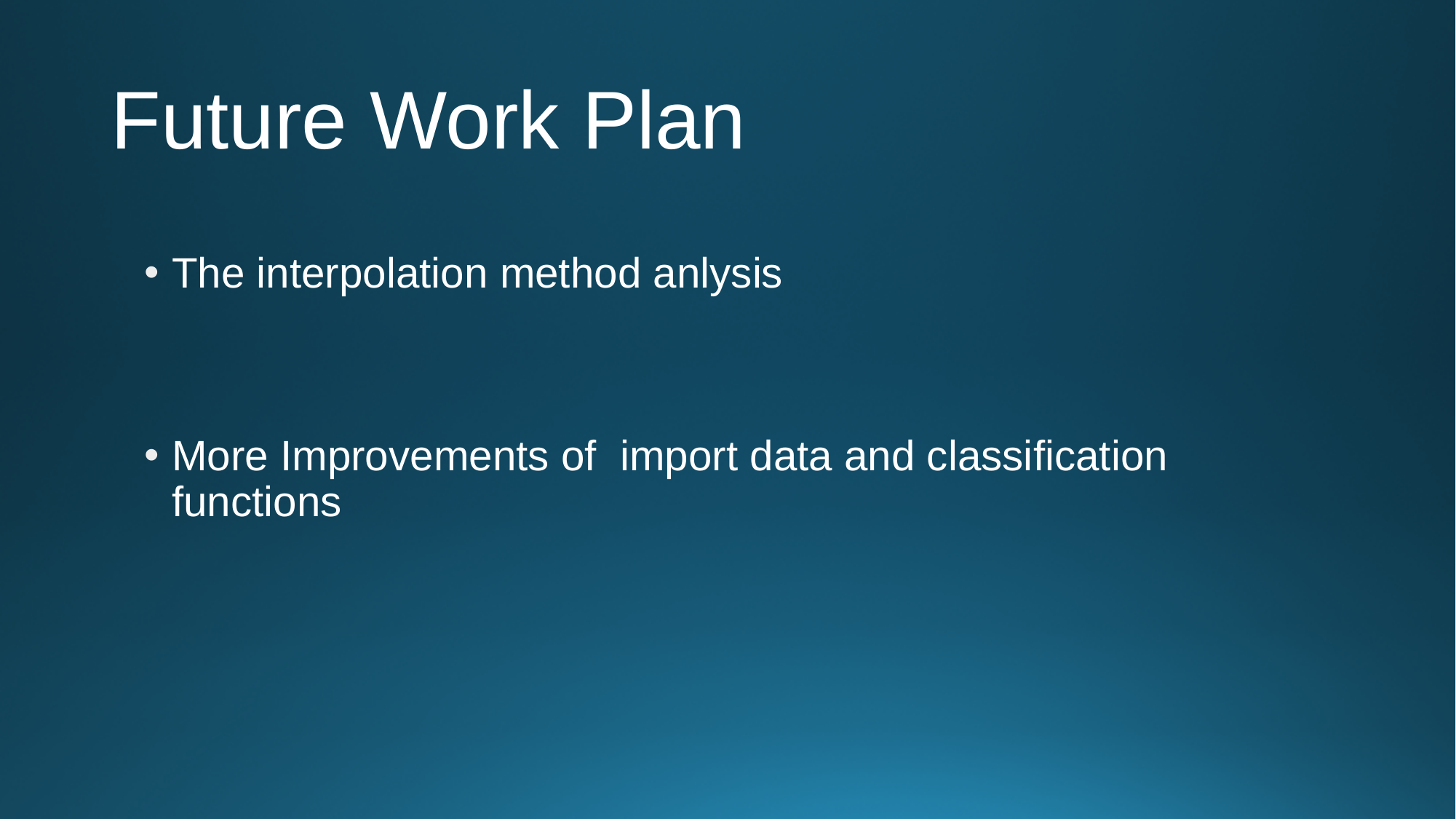

# Future Work Plan
The interpolation method anlysis

More Improvements of  import data and classification functions